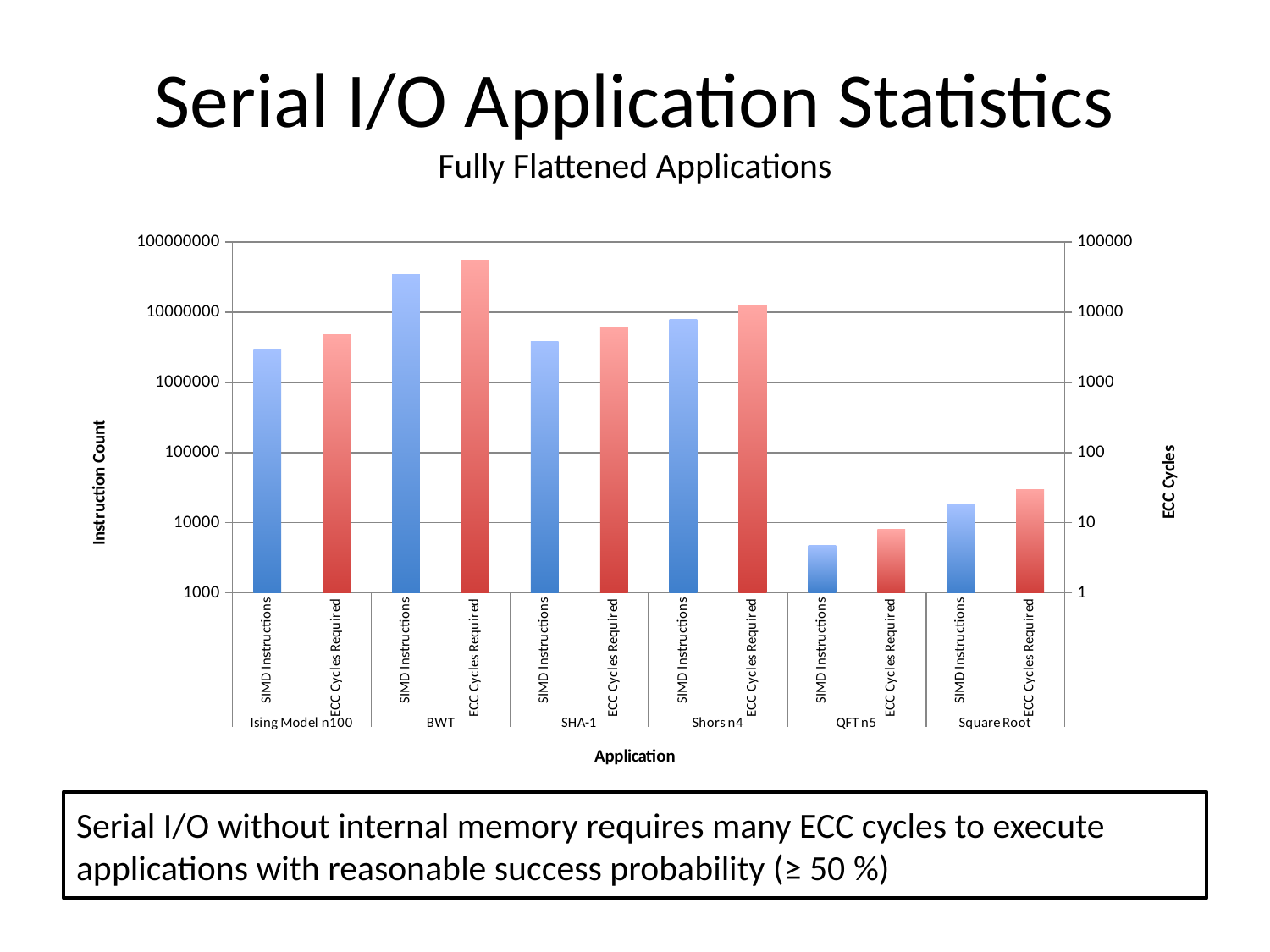

# Serial I/O Application Statistics Fully Flattened Applications

### Chart

| Category |  |  |
|---|---|---|
| SIMD Instructions | 2974614.0 | None |
| ECC Cycles Required | None | 4760.0 |
| SIMD Instructions | 34039907.0 | None |
| ECC Cycles Required | None | 54464.0 |
| SIMD Instructions | 3801972.0 | None |
| ECC Cycles Required | None | 6084.0 |
| SIMD Instructions | 7819559.0 | None |
| ECC Cycles Required | None | 12512.0 |
| SIMD Instructions | 4727.0 | None |
| ECC Cycles Required | None | 8.0 |
| SIMD Instructions | 18370.0 | None |
| ECC Cycles Required | None | 30.0 |
Serial I/O without internal memory requires many ECC cycles to execute applications with reasonable success probability (≥ 50 %)